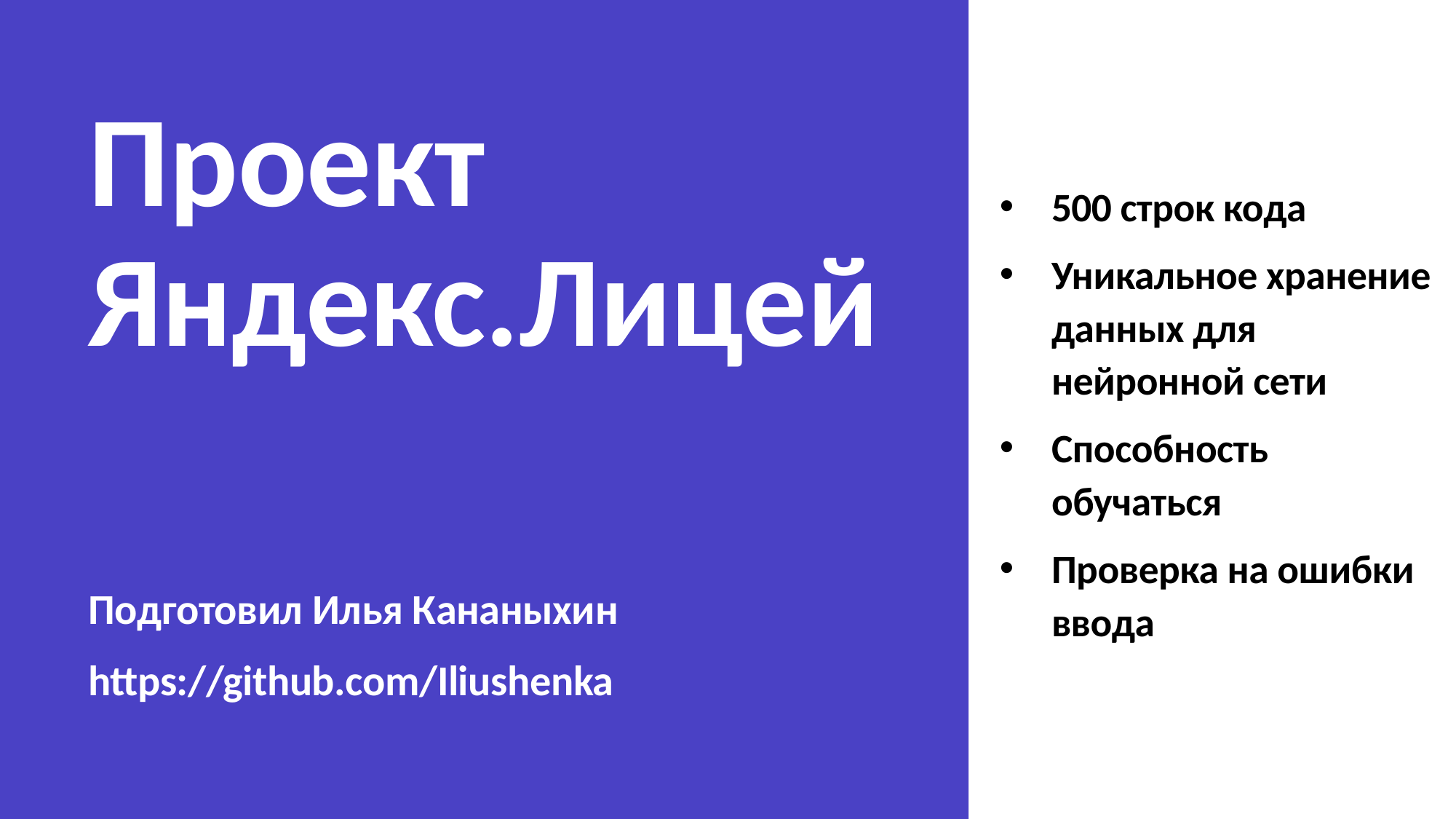

# Проект Яндекс.Лицей
500 строк кода
Уникальное хранение данных для нейронной сети
Способность обучаться
Проверка на ошибки ввода
Подготовил Илья Кананыхин
https://github.com/Iliushenka